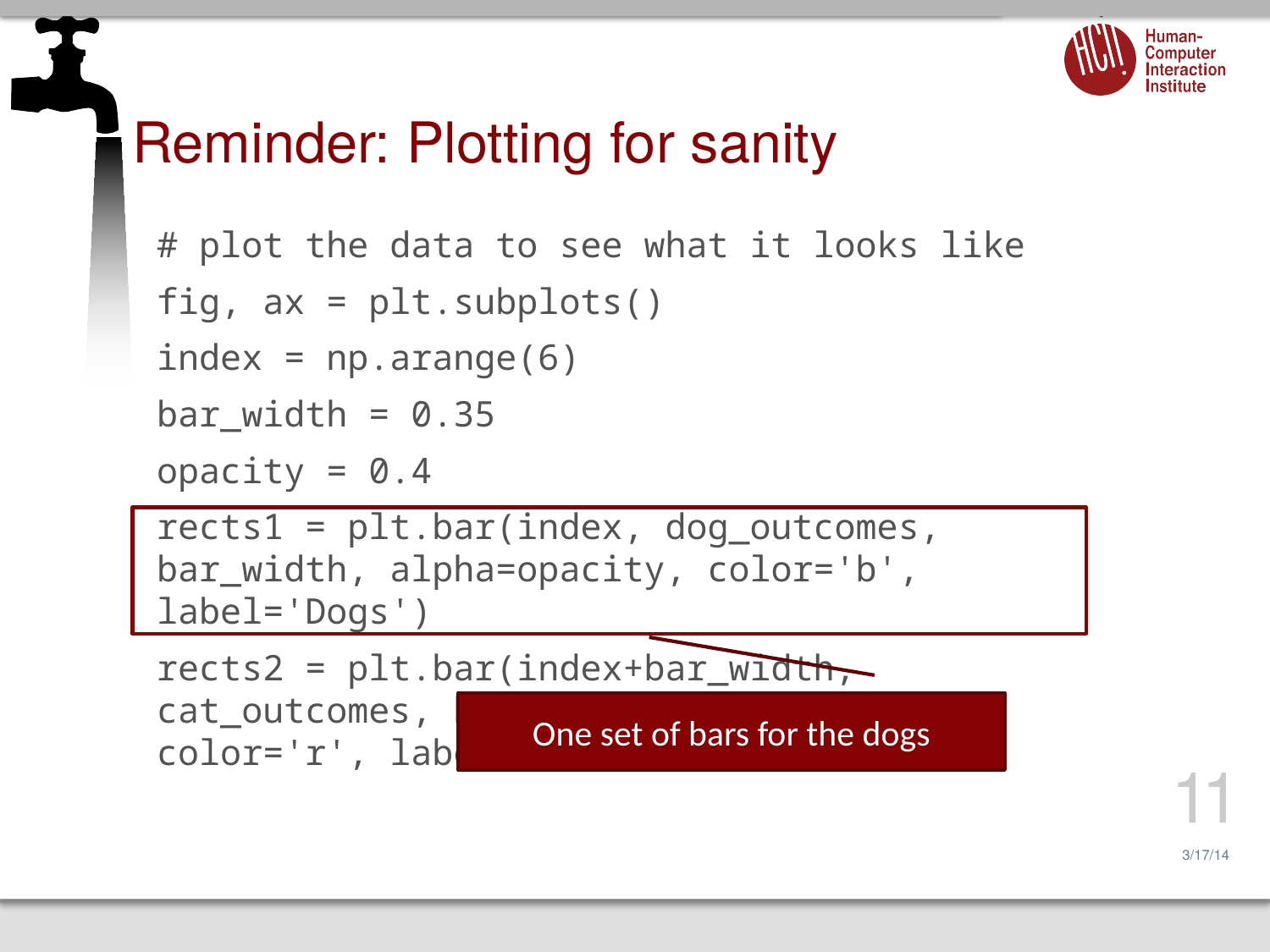

# Reminder: Plotting for sanity
# plot the data to see what it looks like
fig, ax = plt.subplots()
index = np.arange(6)
bar_width = 0.35
opacity = 0.4
rects1 = plt.bar(index, dog_outcomes, bar_width, alpha=opacity, color='b', label='Dogs')
rects2 = plt.bar(index+bar_width, cat_outcomes, bar_width, alpha=opacity, color='r', label='Cats’)

One set of bars for the dogs
11
3/17/14